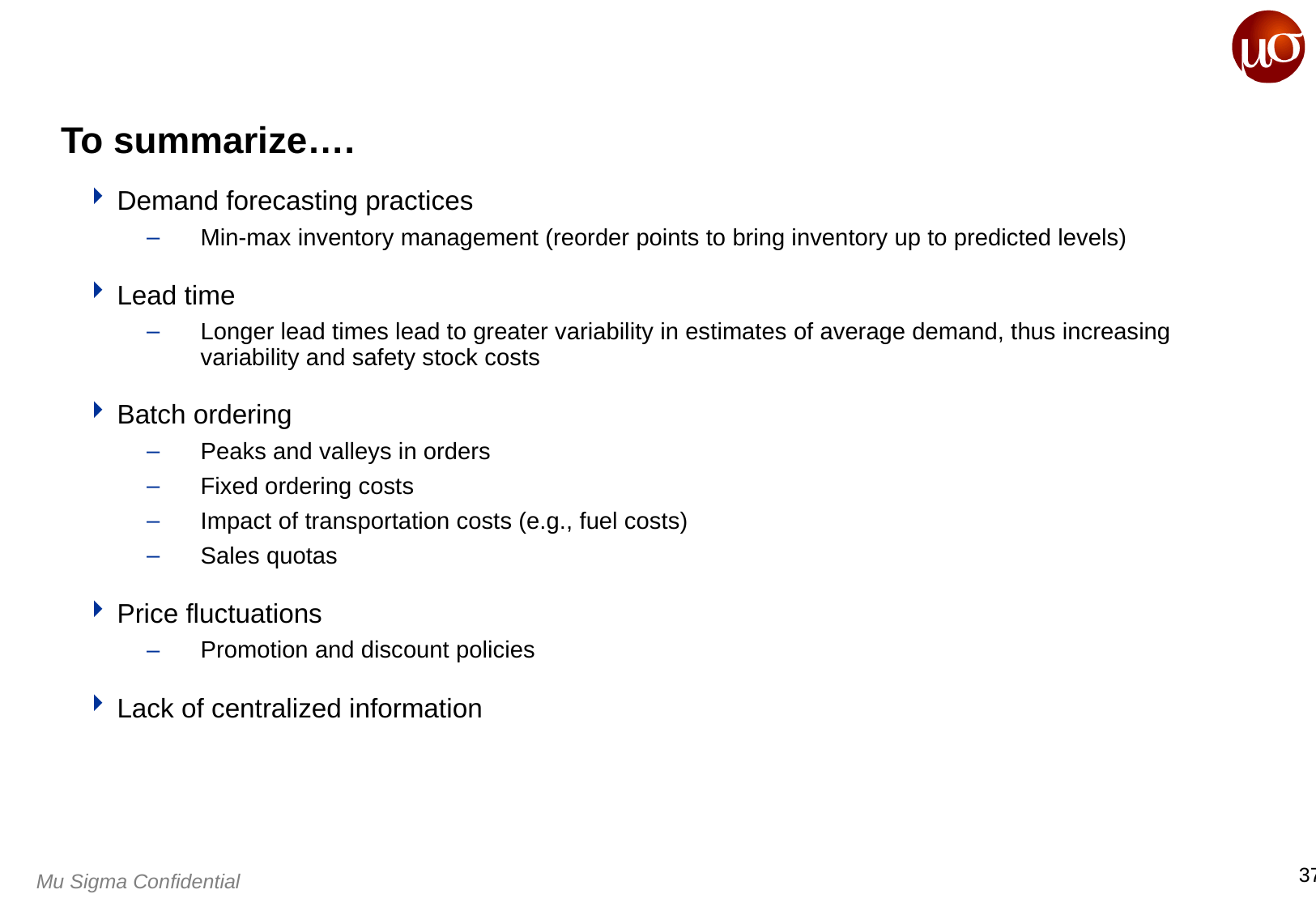

# To summarize….
Demand forecasting practices
Min-max inventory management (reorder points to bring inventory up to predicted levels)
Lead time
Longer lead times lead to greater variability in estimates of average demand, thus increasing variability and safety stock costs
Batch ordering
Peaks and valleys in orders
Fixed ordering costs
Impact of transportation costs (e.g., fuel costs)
Sales quotas
Price fluctuations
Promotion and discount policies
Lack of centralized information